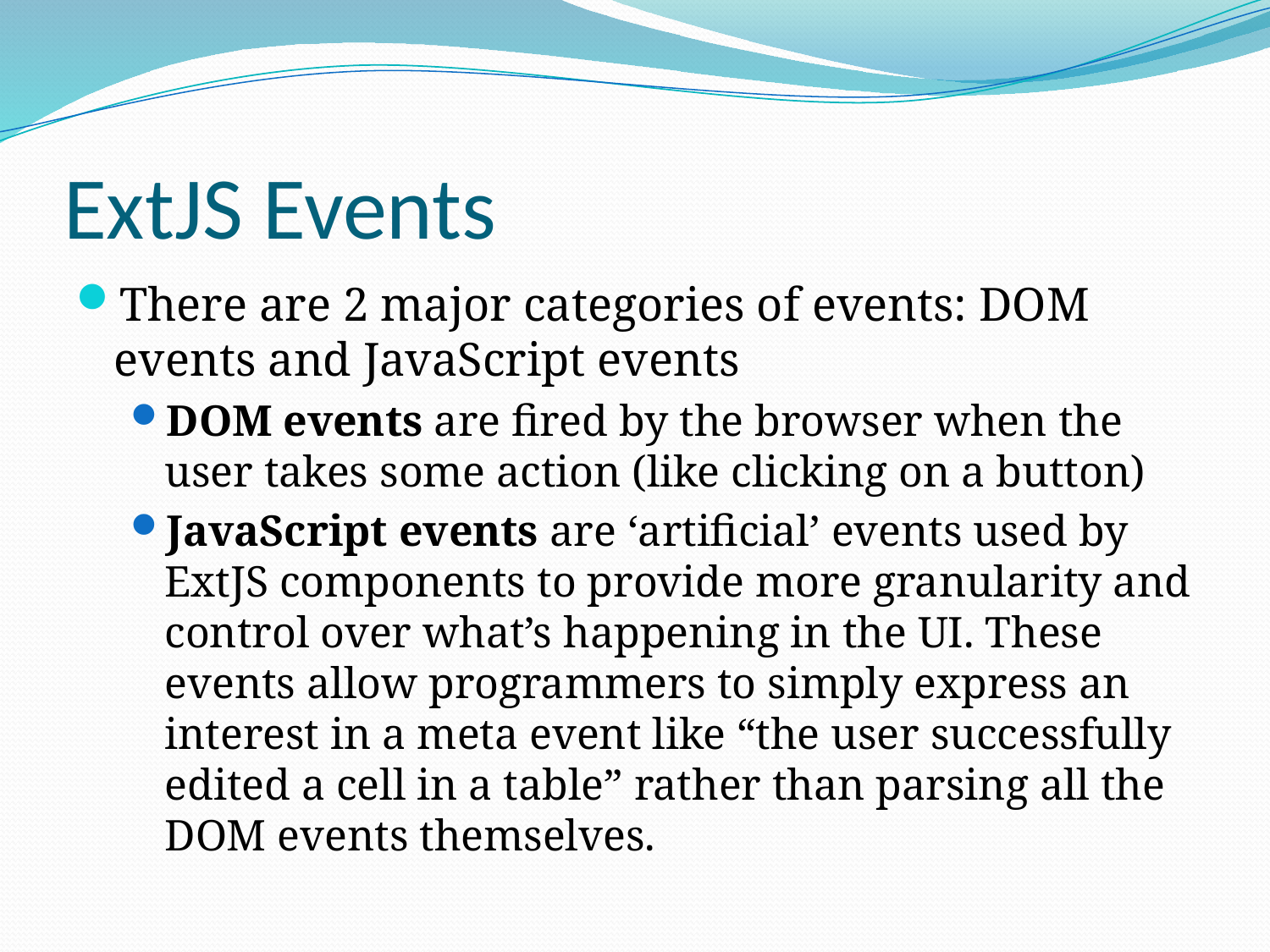

# ExtJS Events
There are 2 major categories of events: DOM events and JavaScript events
DOM events are fired by the browser when the user takes some action (like clicking on a button)
JavaScript events are ‘artificial’ events used by ExtJS components to provide more granularity and control over what’s happening in the UI. These events allow programmers to simply express an interest in a meta event like “the user successfully edited a cell in a table” rather than parsing all the DOM events themselves.